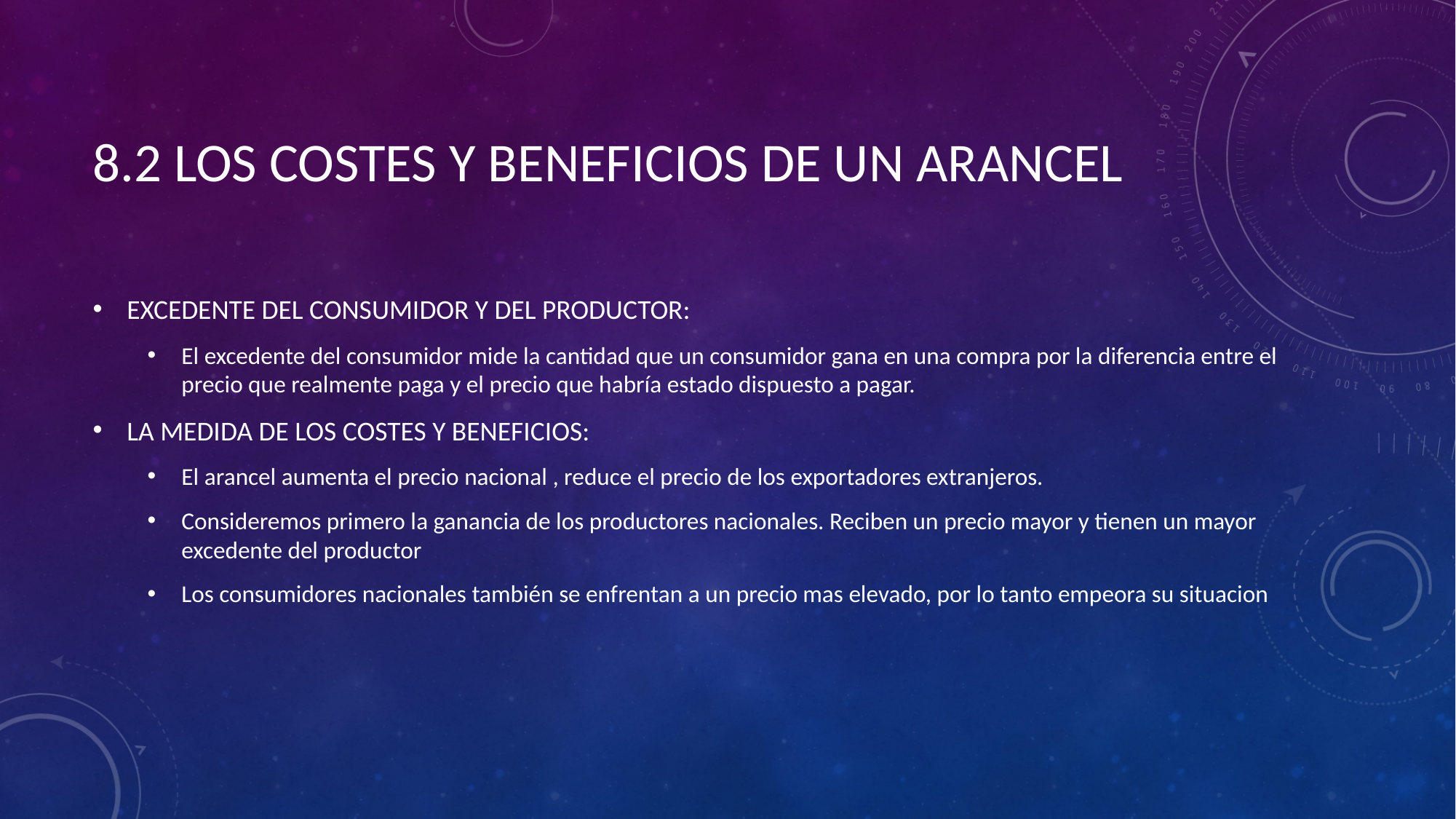

# 8.2 los costes y beneficios de un arancel
EXCEDENTE DEL CONSUMIDOR Y DEL PRODUCTOR:
El excedente del consumidor mide la cantidad que un consumidor gana en una compra por la diferencia entre el precio que realmente paga y el precio que habría estado dispuesto a pagar.
LA MEDIDA DE LOS COSTES Y BENEFICIOS:
El arancel aumenta el precio nacional , reduce el precio de los exportadores extranjeros.
Consideremos primero la ganancia de los productores nacionales. Reciben un precio mayor y tienen un mayor excedente del productor
Los consumidores nacionales también se enfrentan a un precio mas elevado, por lo tanto empeora su situacion